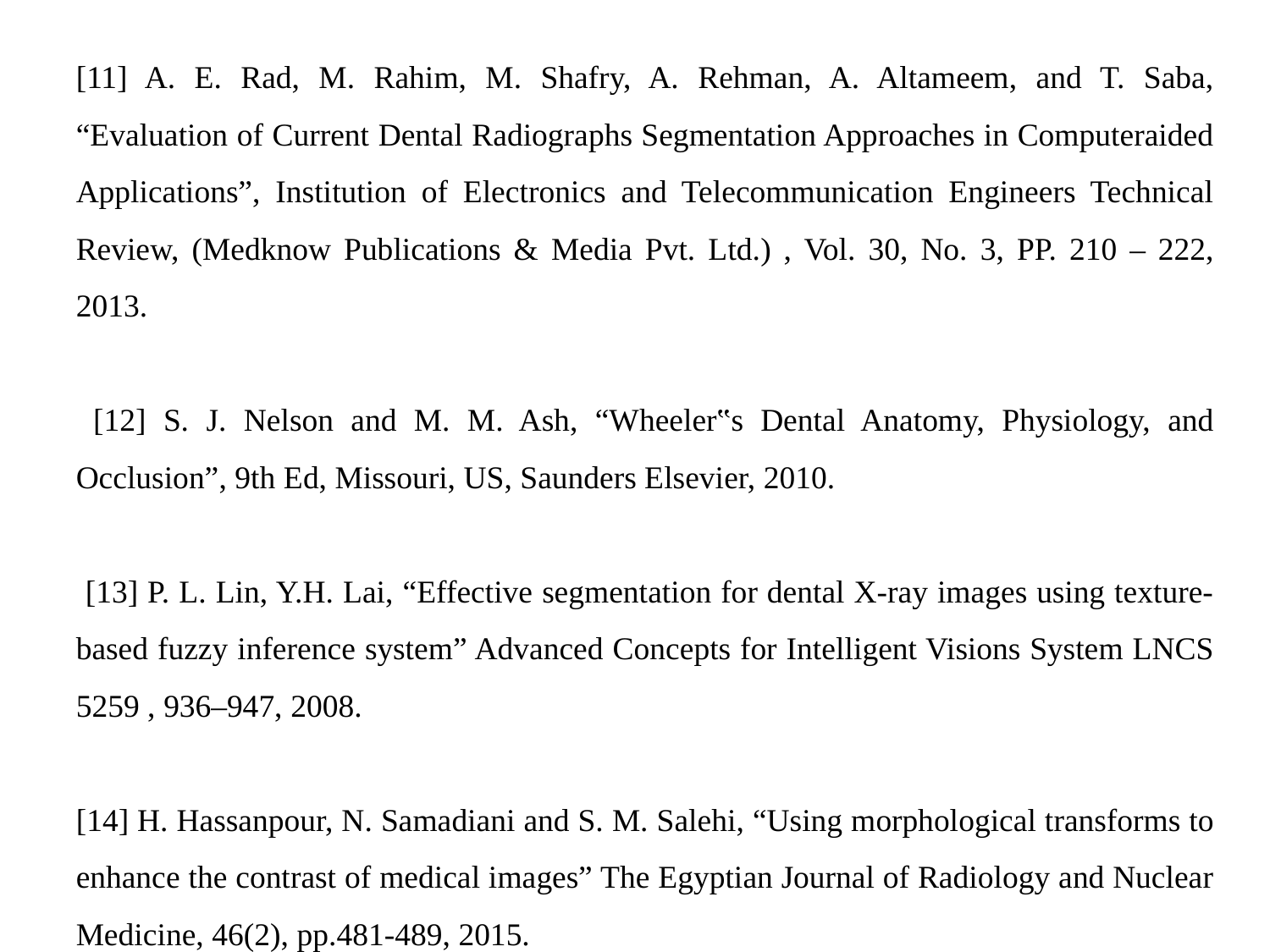

[11] A. E. Rad, M. Rahim, M. Shafry, A. Rehman, A. Altameem, and T. Saba, “Evaluation of Current Dental Radiographs Segmentation Approaches in Computeraided Applications”, Institution of Electronics and Telecommunication Engineers Technical Review, (Medknow Publications & Media Pvt. Ltd.) , Vol. 30, No. 3, PP. 210 – 222, 2013.

 [12] S. J. Nelson and M. M. Ash, “Wheeler‟s Dental Anatomy, Physiology, and Occlusion”, 9th Ed, Missouri, US, Saunders Elsevier, 2010.

 [13] P. L. Lin, Y.H. Lai, “Effective segmentation for dental X-ray images using texture-based fuzzy inference system” Advanced Concepts for Intelligent Visions System LNCS 5259 , 936–947, 2008.

[14] H. Hassanpour, N. Samadiani and S. M. Salehi, “Using morphological transforms to enhance the contrast of medical images” The Egyptian Journal of Radiology and Nuclear Medicine, 46(2), pp.481-489, 2015.